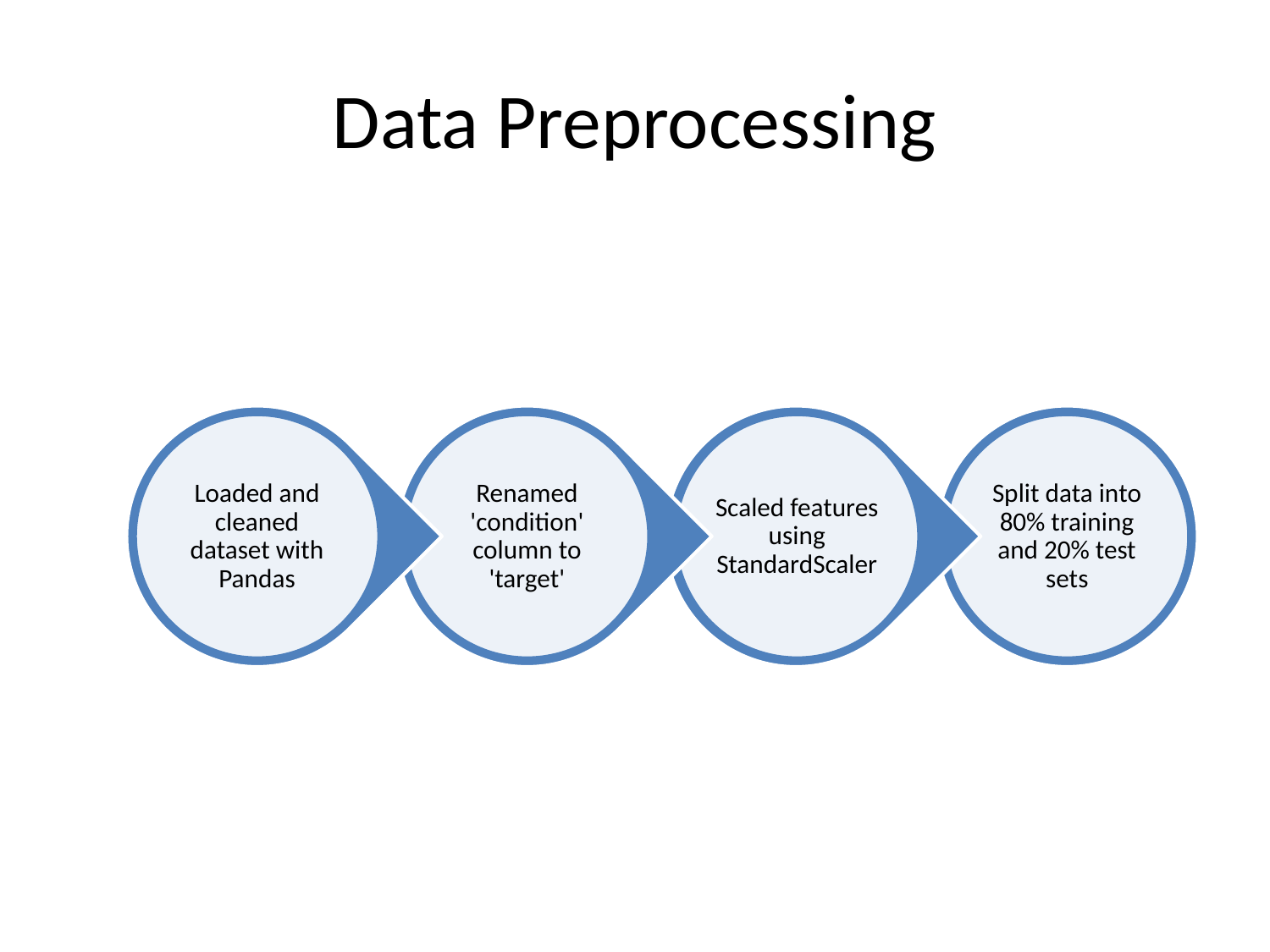

# Data Preprocessing
Split data into 80% training and 20% test sets
Scaled features using StandardScaler
Renamed 'condition' column to 'target'
Loaded and cleaned dataset with Pandas